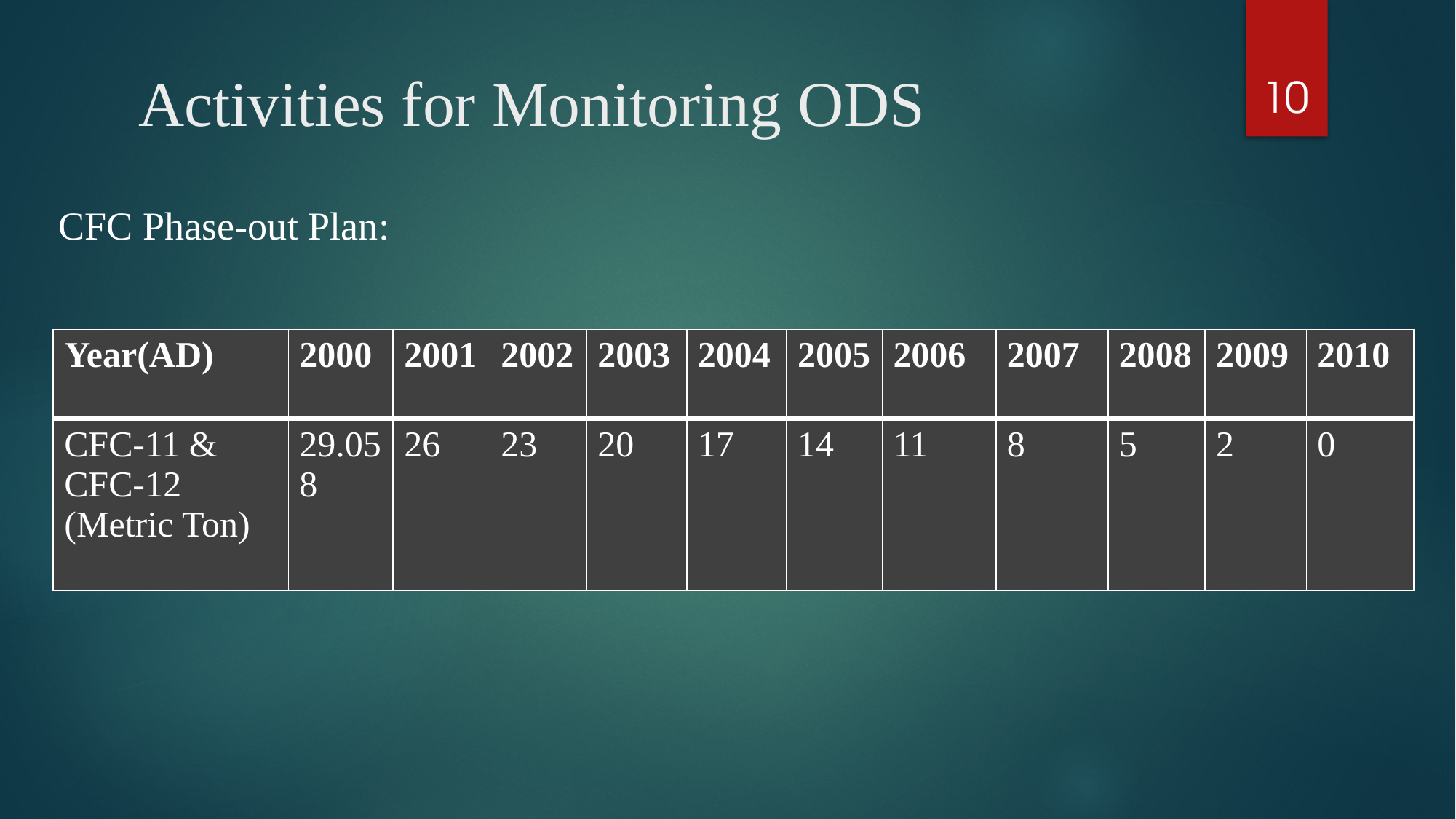

10
# Activities for Monitoring ODS
CFC Phase-out Plan:
| Year(AD) | 2000 | 2001 | 2002 | 2003 | 2004 | 2005 | 2006 | 2007 | 2008 | 2009 | 2010 |
| --- | --- | --- | --- | --- | --- | --- | --- | --- | --- | --- | --- |
| CFC-11 & CFC-12 (Metric Ton) | 29.058 | 26 | 23 | 20 | 17 | 14 | 11 | 8 | 5 | 2 | 0 |